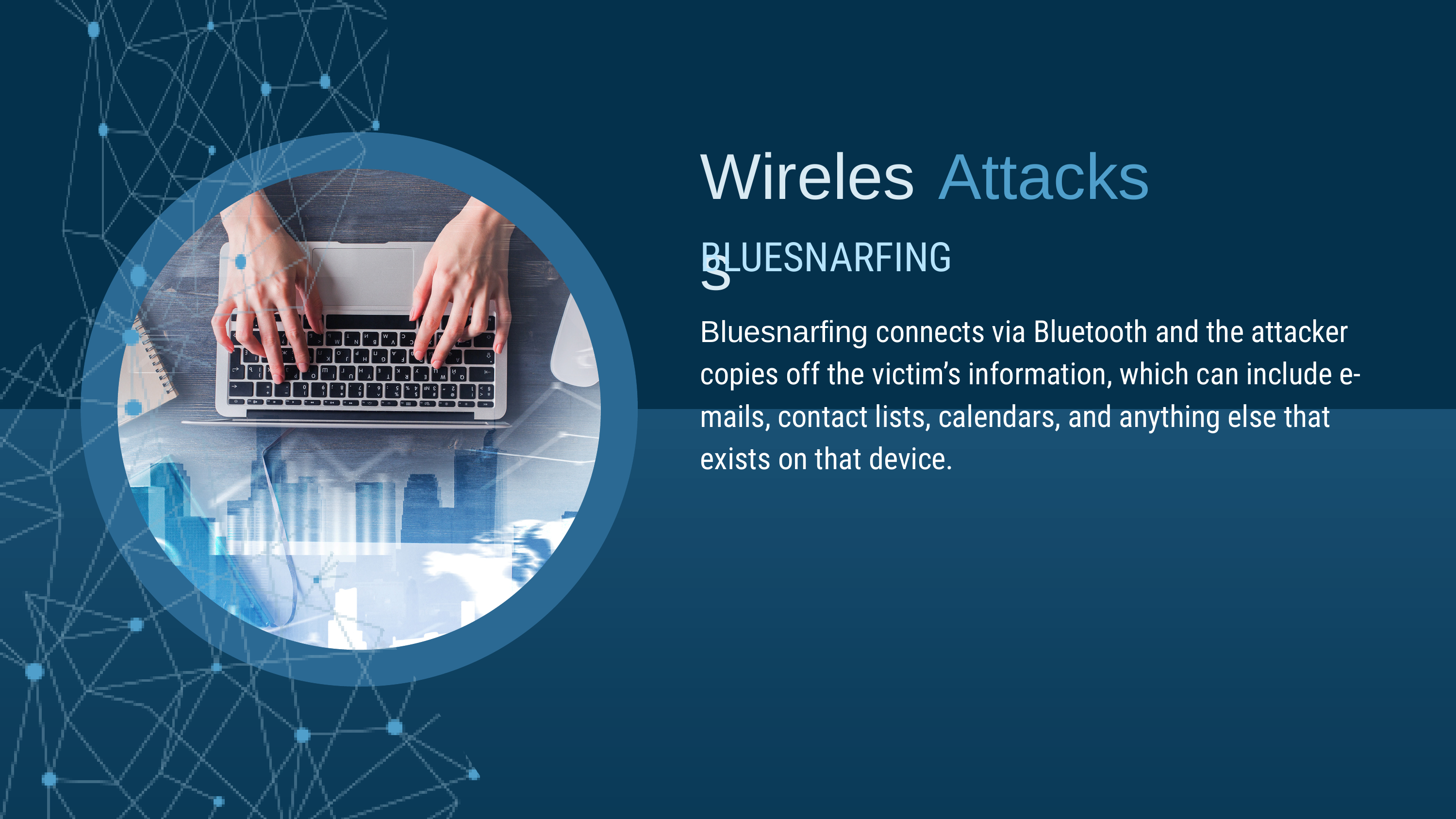

Wireless
Attacks

BLUESNARFING
Bluesnarfing connects via Bluetooth and the attacker copies off the victim’s information, which can include e-mails, contact lists, calendars, and anything else that exists on that device.